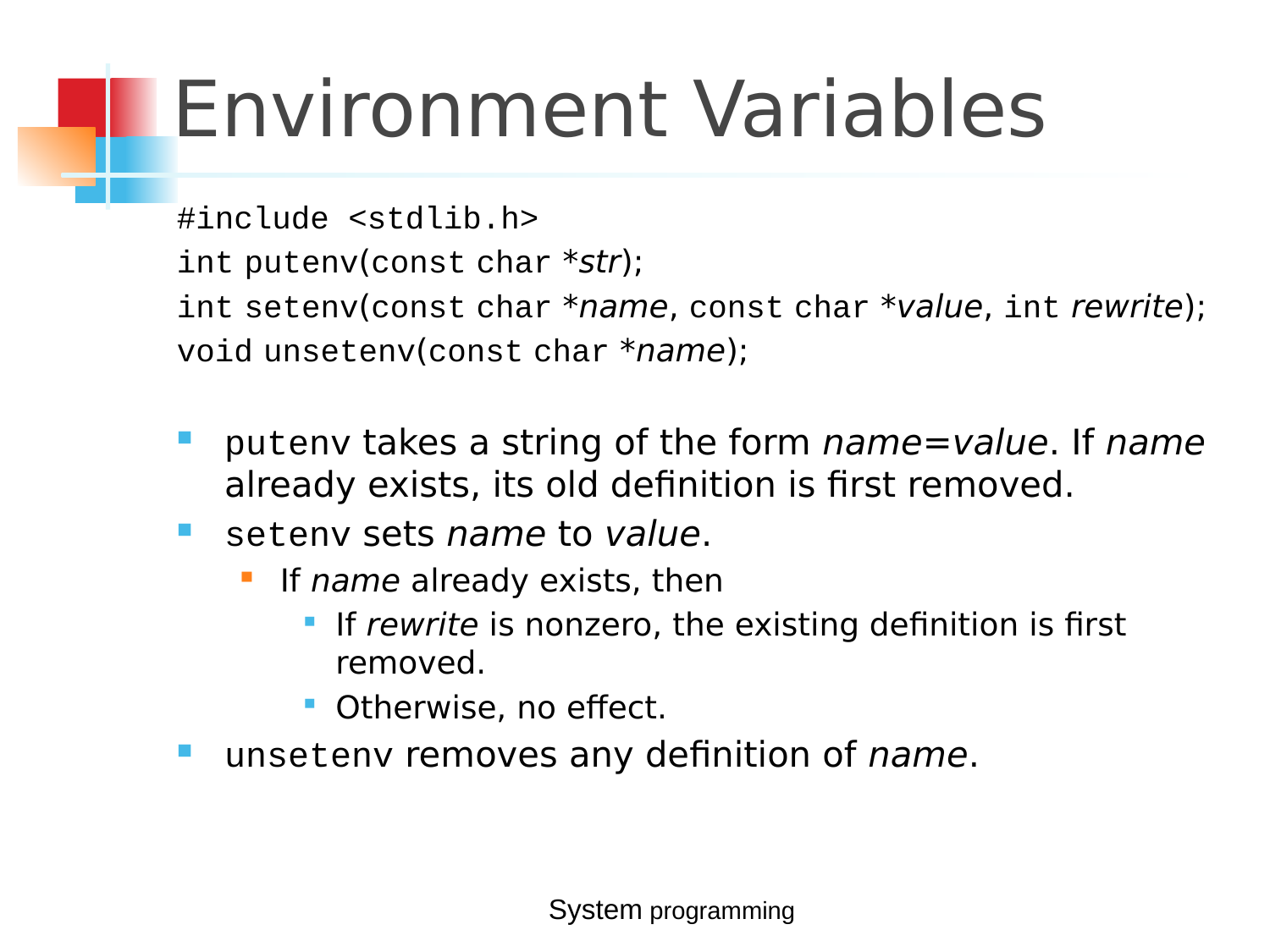

Environment Variables
#include <stdlib.h>
int putenv(const char *str);
int setenv(const char *name, const char *value, int rewrite);
void unsetenv(const char *name);

putenv takes a string of the form name=value. If name already exists, its old definition is first removed.
setenv sets name to value.
If name already exists, then
If rewrite is nonzero, the existing definition is first removed.
Otherwise, no effect.
unsetenv removes any definition of name.